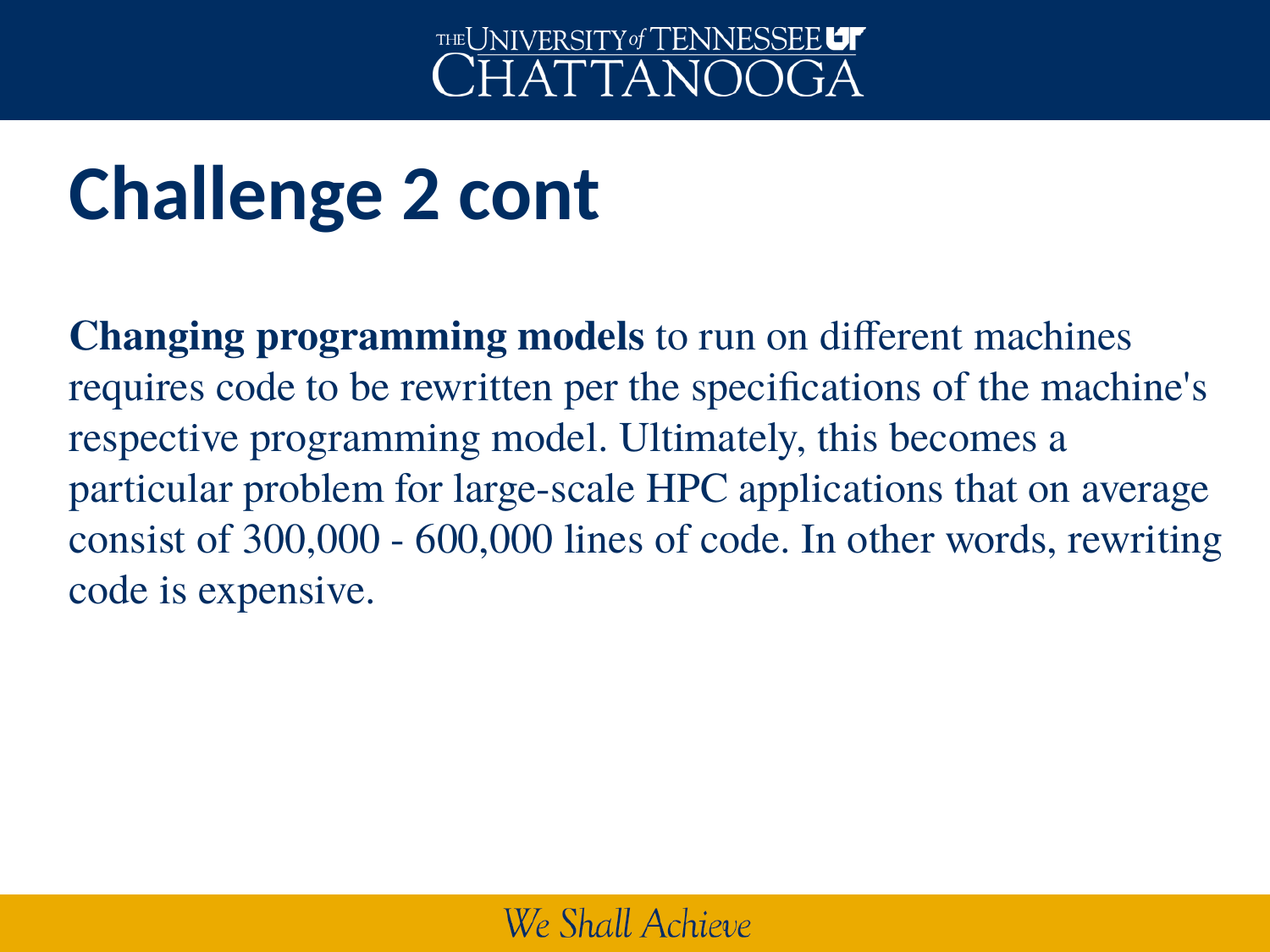

# Challenge 2 cont
Changing programming models to run on different machines requires code to be rewritten per the specifications of the machine's respective programming model. Ultimately, this becomes a particular problem for large-scale HPC applications that on average consist of 300,000 - 600,000 lines of code. In other words, rewriting code is expensive.